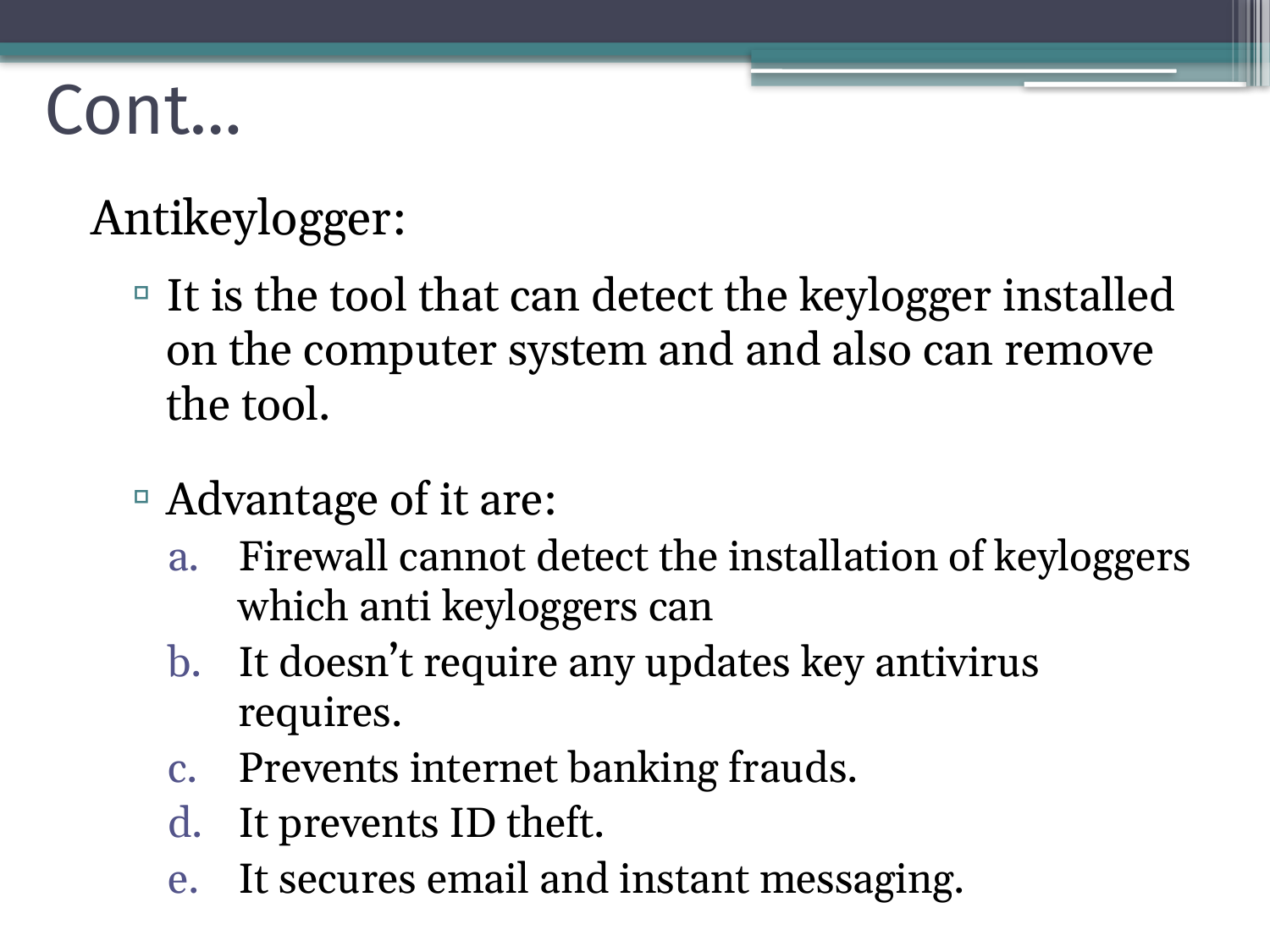

# Cont…
Antikeylogger:

It is the tool that can detect the keylogger installed on the computer system and and also can remove the tool.

Advantage of it are:
Firewall cannot detect the installation of keyloggers which anti keyloggers can
It doesn’t require any updates key antivirus requires.
Prevents internet banking frauds.
It prevents ID theft.
It secures email and instant messaging.